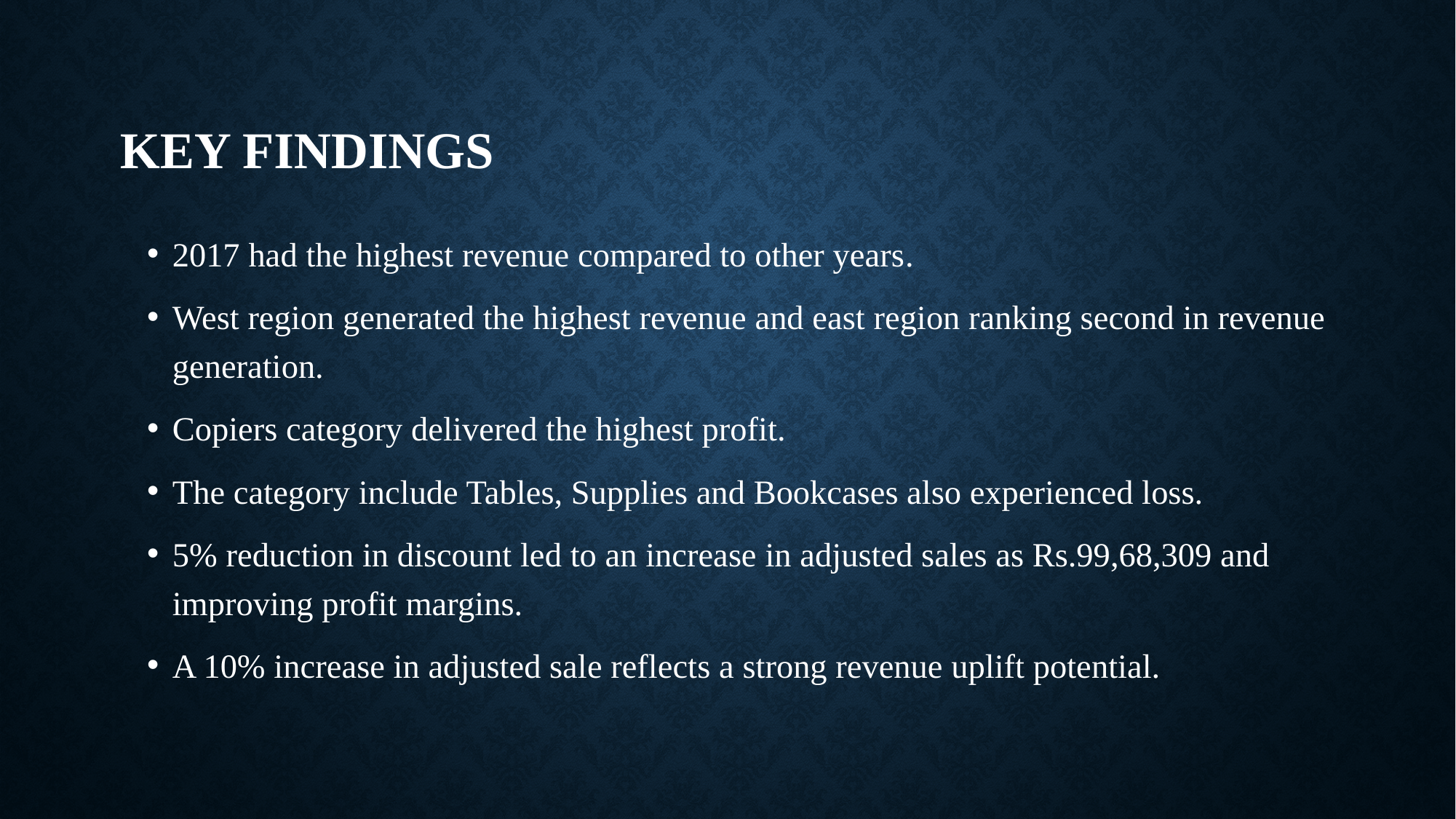

# Key findings
2017 had the highest revenue compared to other years.
West region generated the highest revenue and east region ranking second in revenue generation.
Copiers category delivered the highest profit.
The category include Tables, Supplies and Bookcases also experienced loss.
5% reduction in discount led to an increase in adjusted sales as Rs.99,68,309 and improving profit margins.
A 10% increase in adjusted sale reflects a strong revenue uplift potential.